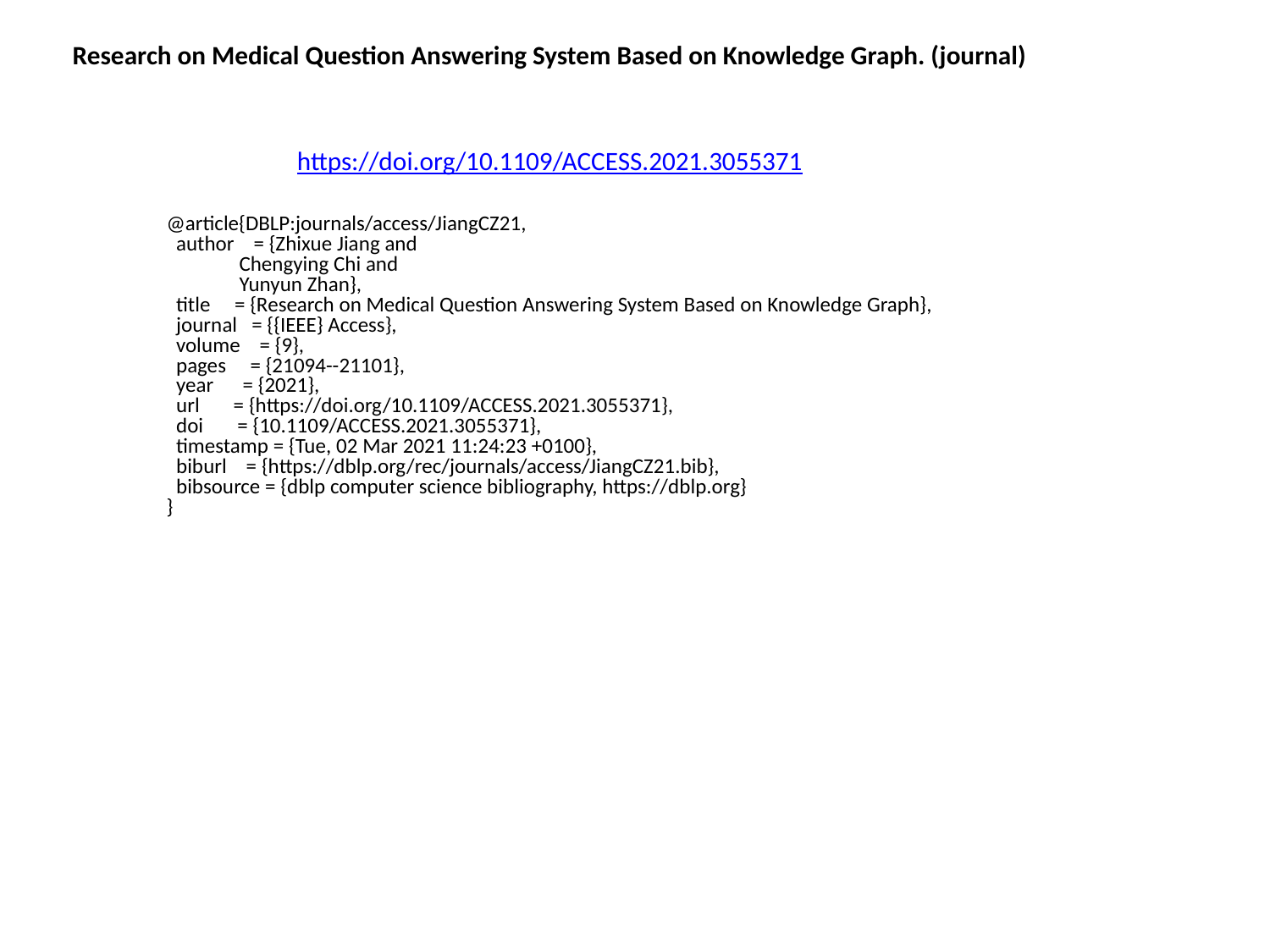

Research on Medical Question Answering System Based on Knowledge Graph. (journal)

https://doi.org/10.1109/ACCESS.2021.3055371

@article{DBLP:journals/access/JiangCZ21,
  author    = {Zhixue Jiang and
               Chengying Chi and
               Yunyun Zhan},
  title     = {Research on Medical Question Answering System Based on Knowledge Graph},
  journal   = {{IEEE} Access},
  volume    = {9},
  pages     = {21094--21101},
  year      = {2021},
  url       = {https://doi.org/10.1109/ACCESS.2021.3055371},
  doi       = {10.1109/ACCESS.2021.3055371},
  timestamp = {Tue, 02 Mar 2021 11:24:23 +0100},
  biburl    = {https://dblp.org/rec/journals/access/JiangCZ21.bib},
  bibsource = {dblp computer science bibliography, https://dblp.org}
}